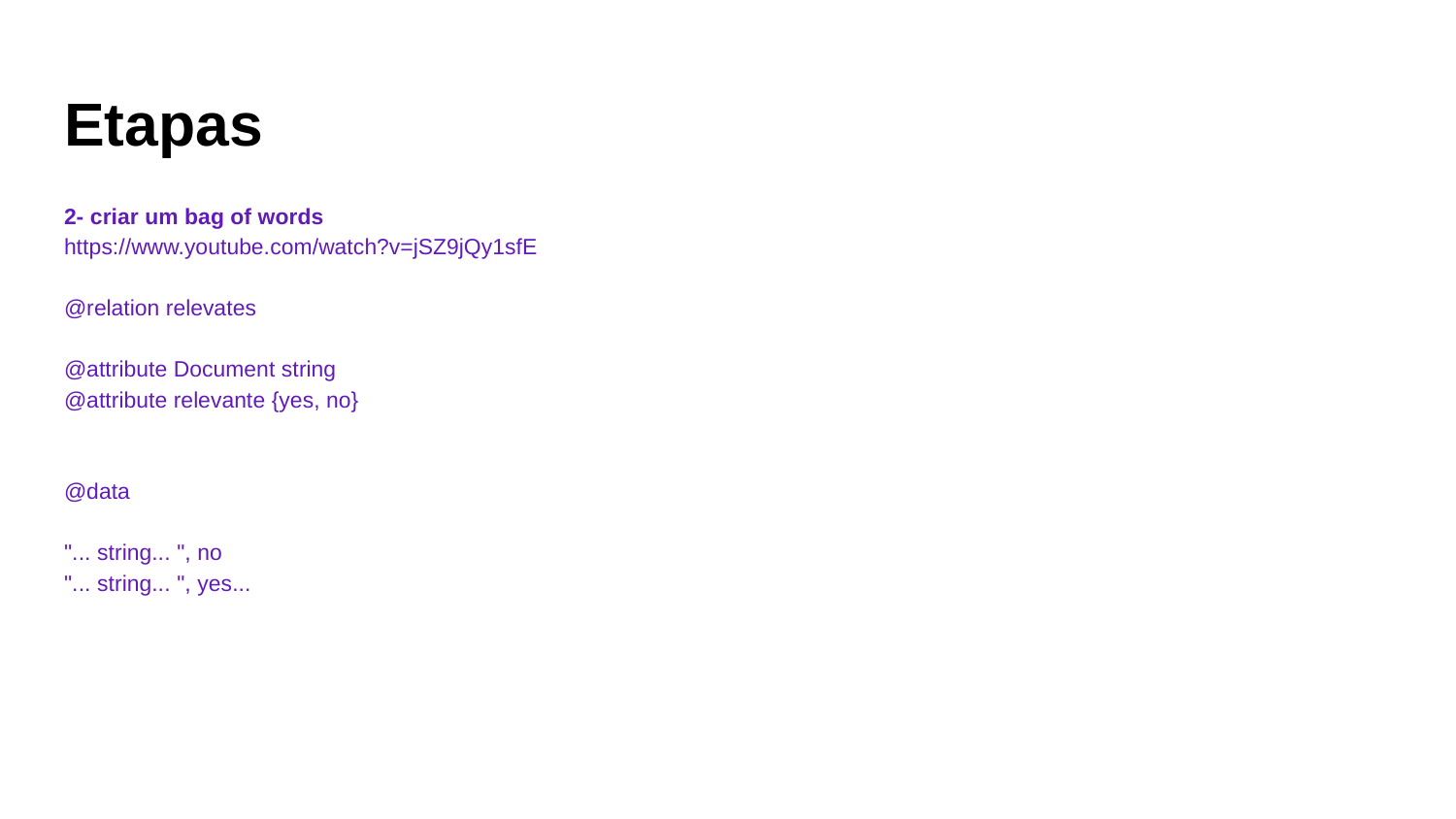

# Etapas
2- criar um bag of words
https://www.youtube.com/watch?v=jSZ9jQy1sfE

@relation relevates

@attribute Document string
@attribute relevante {yes, no}

@data

"... string... ", no
"... string... ", yes...